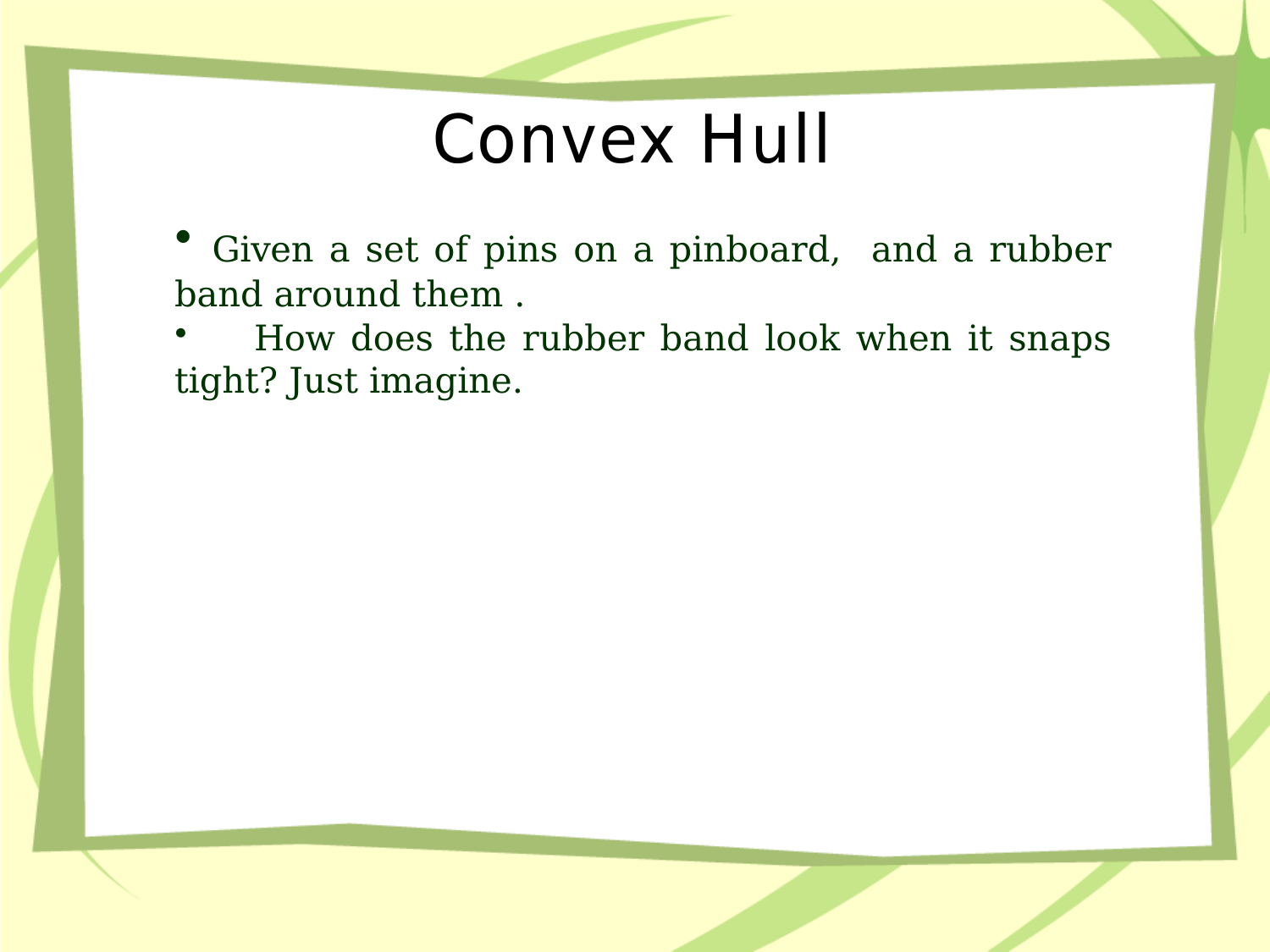

# Convex Hull
 Given a set of pins on a pinboard,  and a rubber band around them .
 	How does the rubber band look when it snaps tight? Just imagine.